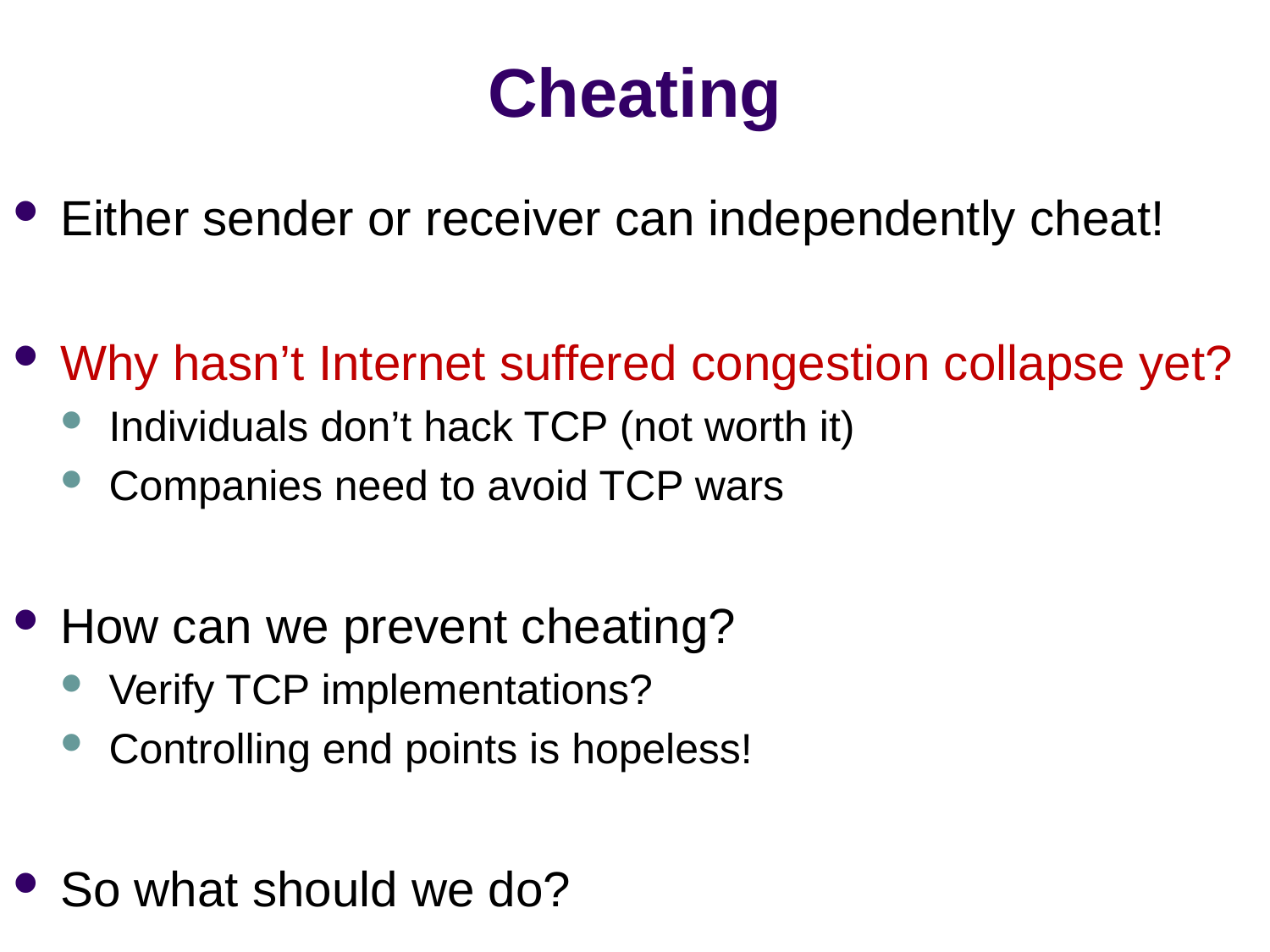

# Cheating
Either sender or receiver can independently cheat!

Why hasn’t Internet suffered congestion collapse yet?
Individuals don’t hack TCP (not worth it)
Companies need to avoid TCP wars

How can we prevent cheating?
Verify TCP implementations?
Controlling end points is hopeless!

So what should we do?